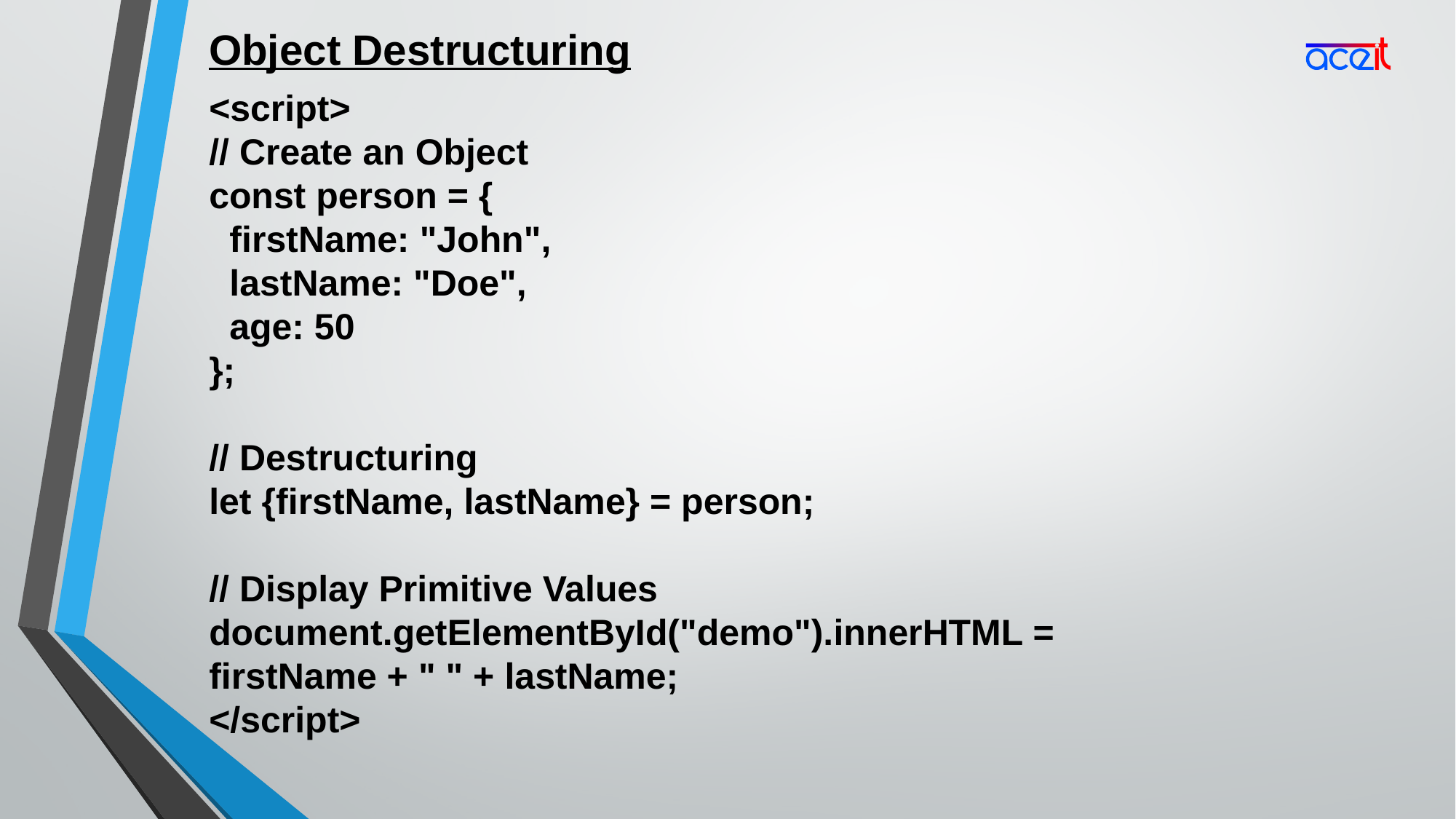

Object Destructuring
<script>
// Create an Object
const person = {
  firstName: "John",
  lastName: "Doe",
  age: 50
};

// Destructuring
let {firstName, lastName} = person;

// Display Primitive Values
document.getElementById("demo").innerHTML =
firstName + " " + lastName;
</script>